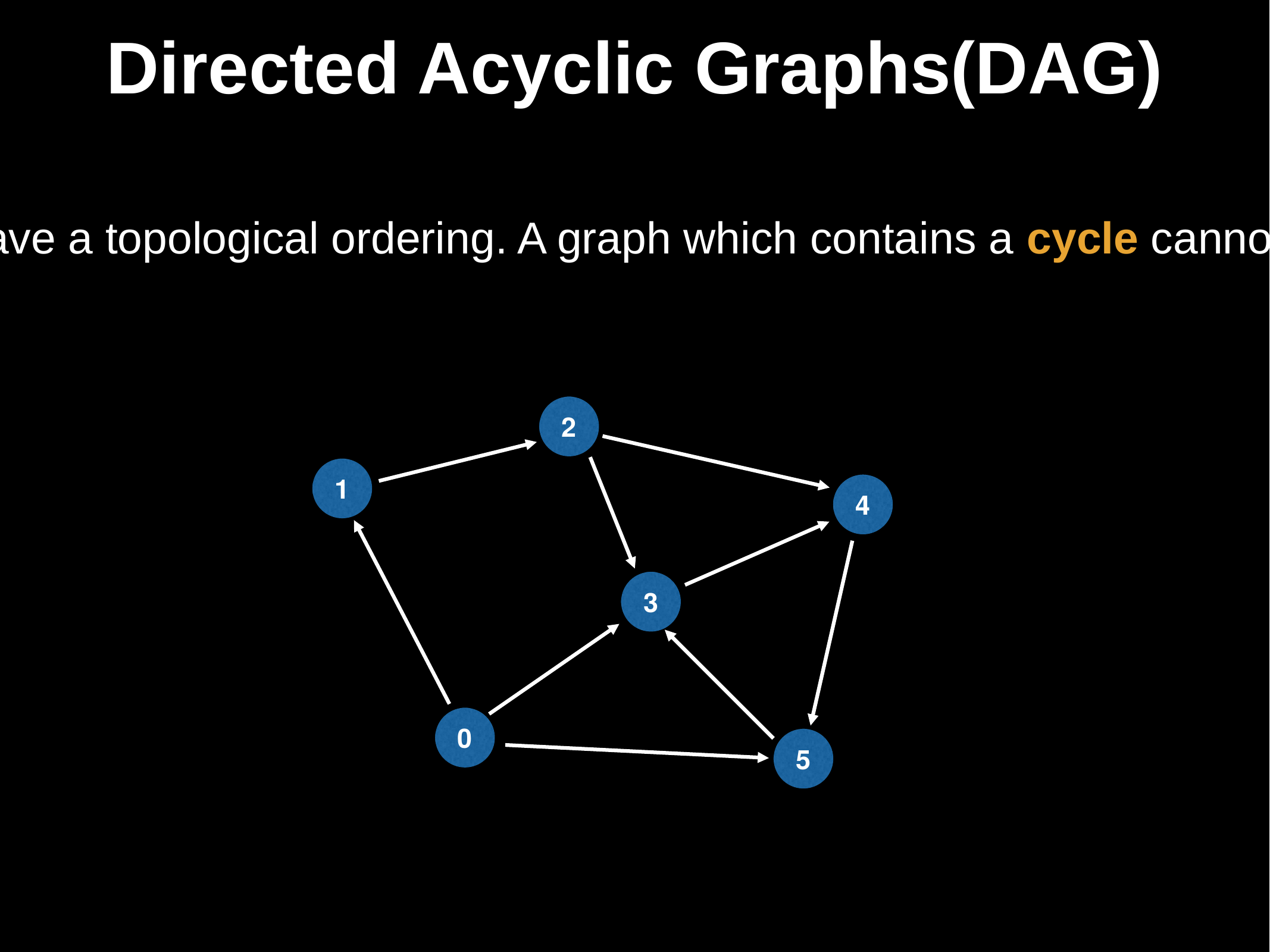

# Directed Acyclic Graphs(DAG)
Not every graph can have a topological ordering. A graph which contains a cycle cannot have a valid ordering:
2

1
4

3

0
5